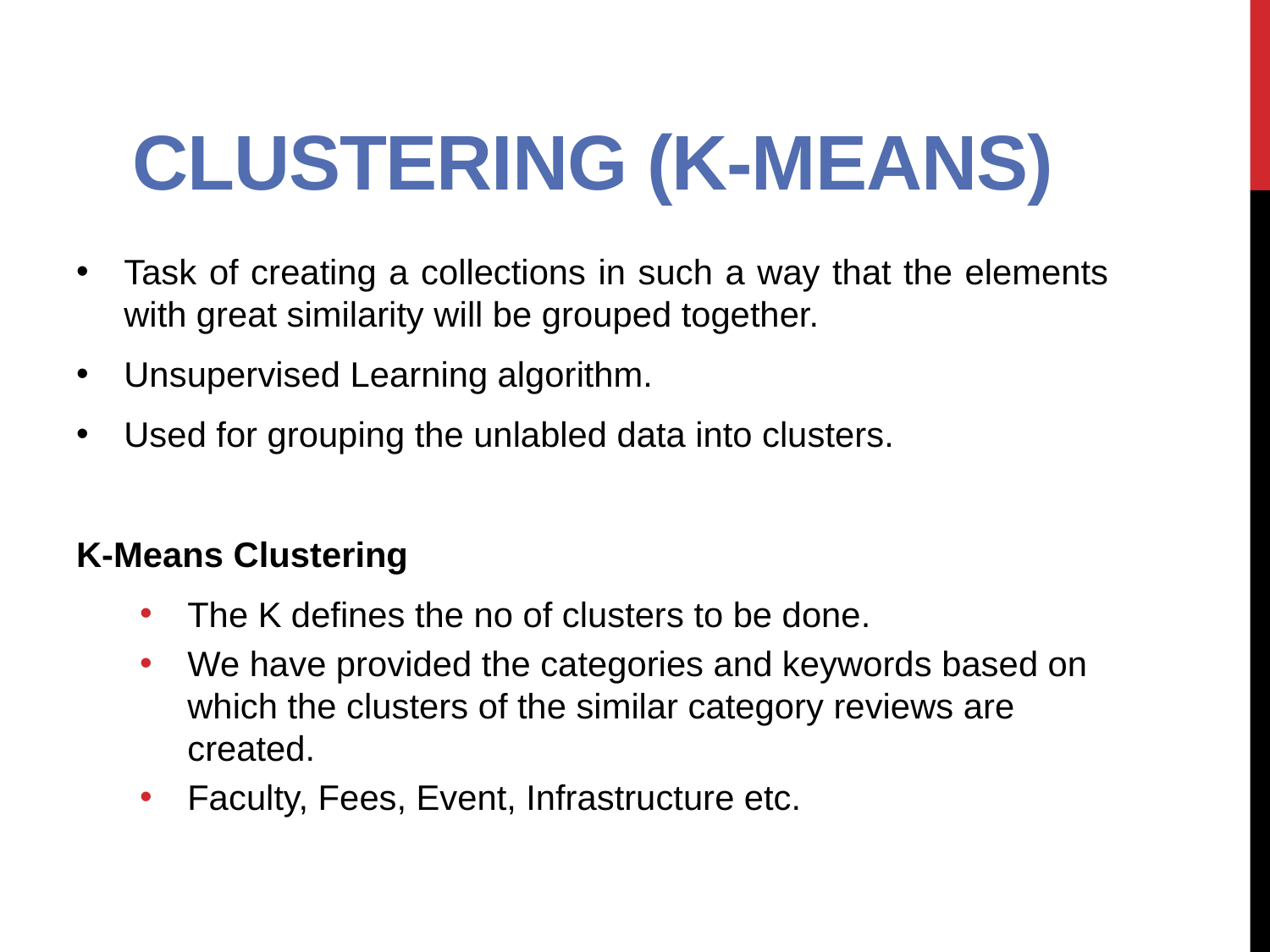

# Clustering (K-Means)
Task of creating a collections in such a way that the elements with great similarity will be grouped together.
Unsupervised Learning algorithm.
Used for grouping the unlabled data into clusters.

K-Means Clustering
The K defines the no of clusters to be done.
We have provided the categories and keywords based on which the clusters of the similar category reviews are created.
Faculty, Fees, Event, Infrastructure etc.